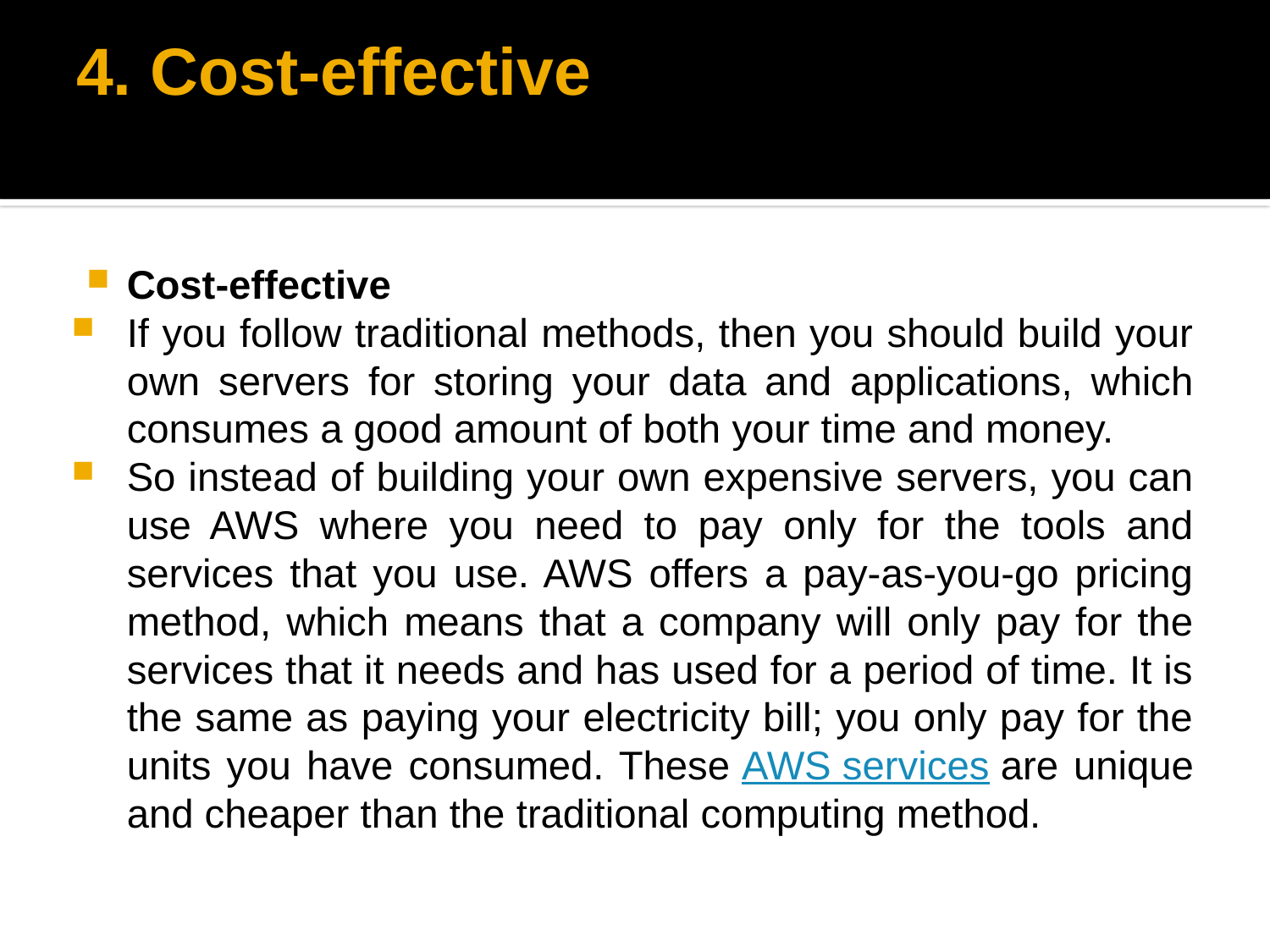

# 4. Cost-effective
Cost-effective
If you follow traditional methods, then you should build your own servers for storing your data and applications, which consumes a good amount of both your time and money.
So instead of building your own expensive servers, you can use AWS where you need to pay only for the tools and services that you use. AWS offers a pay-as-you-go pricing method, which means that a company will only pay for the services that it needs and has used for a period of time. It is the same as paying your electricity bill; you only pay for the units you have consumed. These AWS services are unique and cheaper than the traditional computing method.